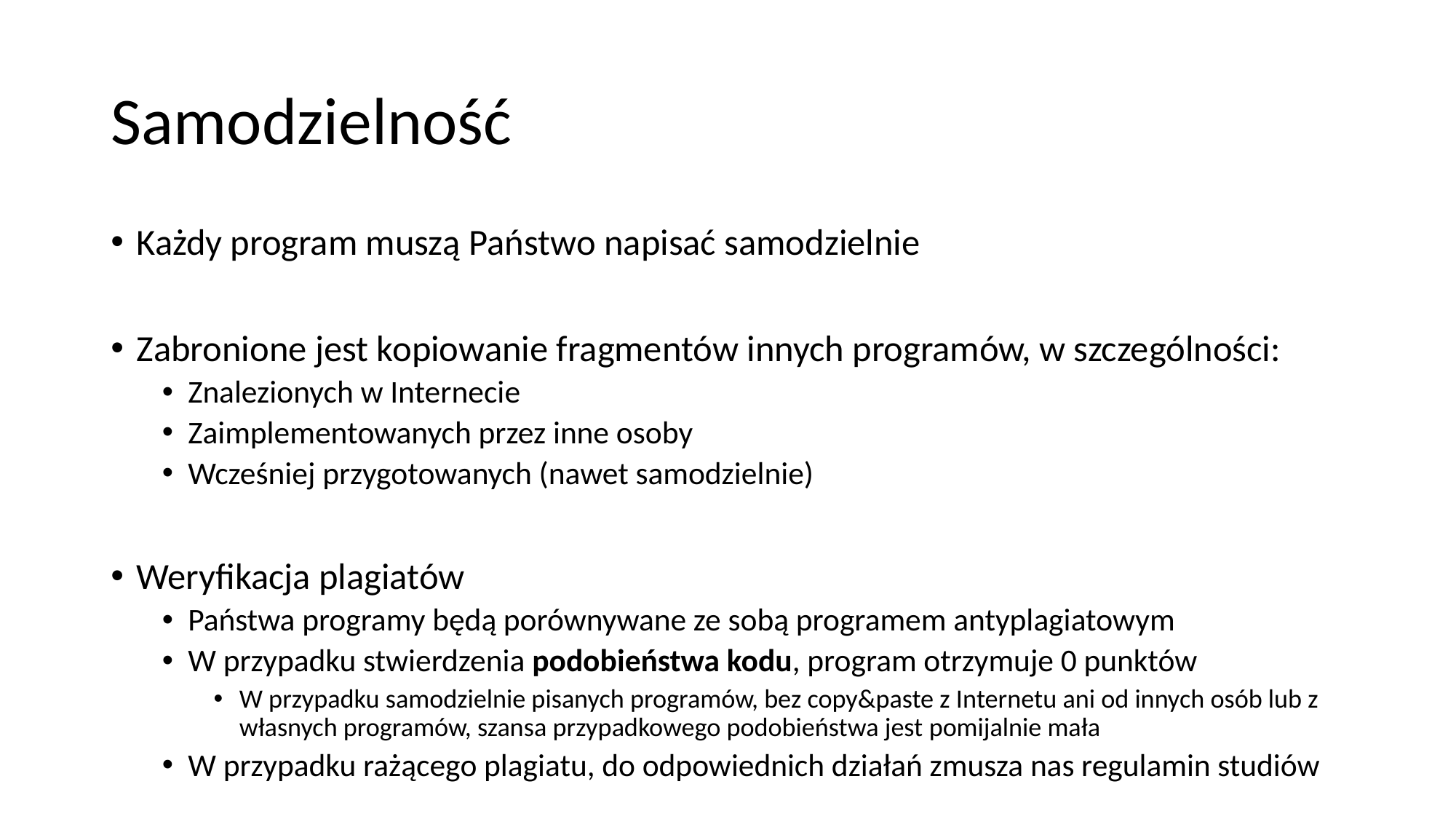

# Samodzielność
Każdy program muszą Państwo napisać samodzielnie

Zabronione jest kopiowanie fragmentów innych programów, w szczególności:
Znalezionych w Internecie
Zaimplementowanych przez inne osoby
Wcześniej przygotowanych (nawet samodzielnie)

Weryfikacja plagiatów
Państwa programy będą porównywane ze sobą programem antyplagiatowym
W przypadku stwierdzenia podobieństwa kodu, program otrzymuje 0 punktów
W przypadku samodzielnie pisanych programów, bez copy&paste z Internetu ani od innych osób lub z własnych programów, szansa przypadkowego podobieństwa jest pomijalnie mała
W przypadku rażącego plagiatu, do odpowiednich działań zmusza nas regulamin studiów